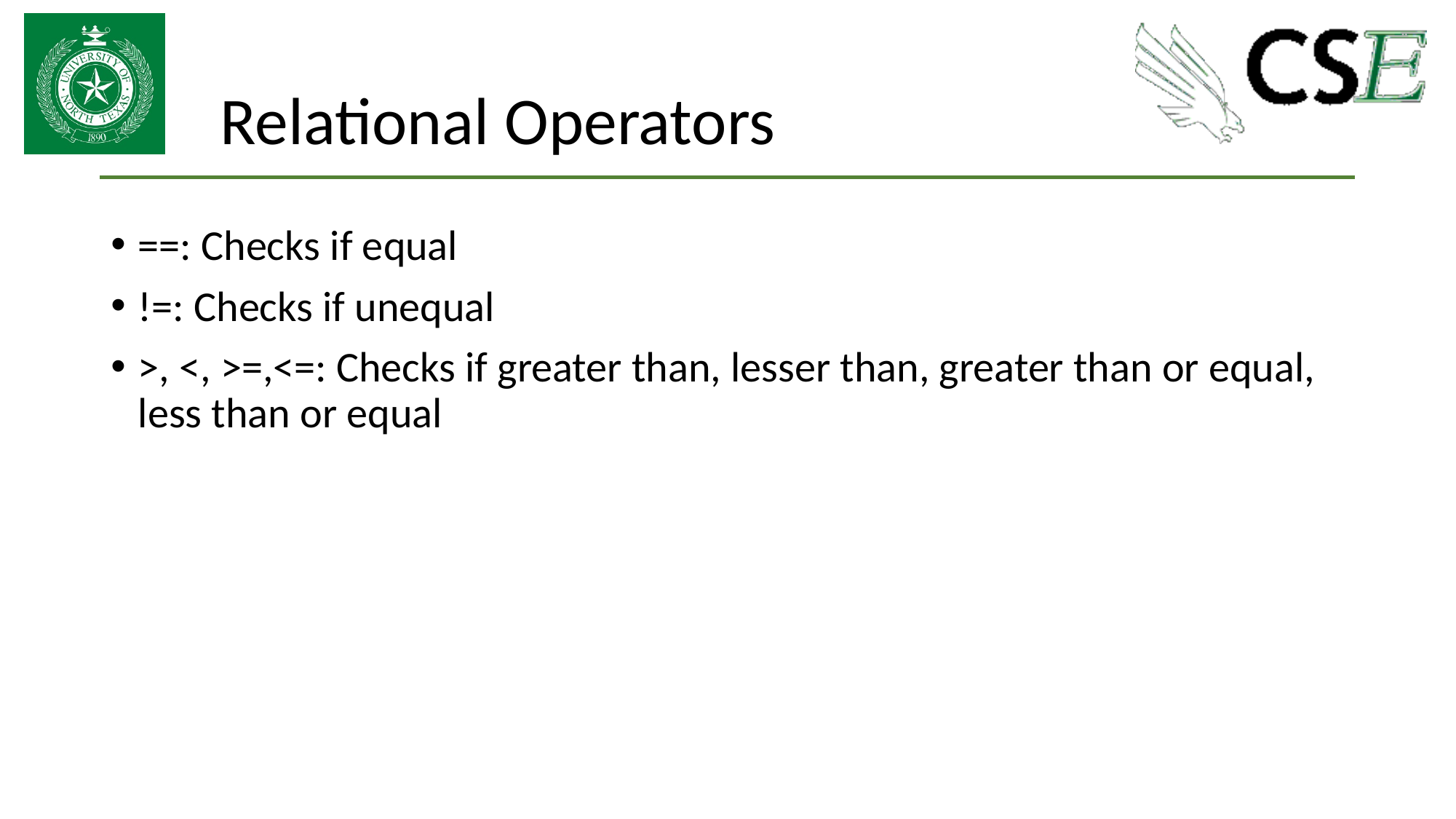

# Relational Operators
==: Checks if equal
!=: Checks if unequal
>, <, >=,<=: Checks if greater than, lesser than, greater than or equal, less than or equal